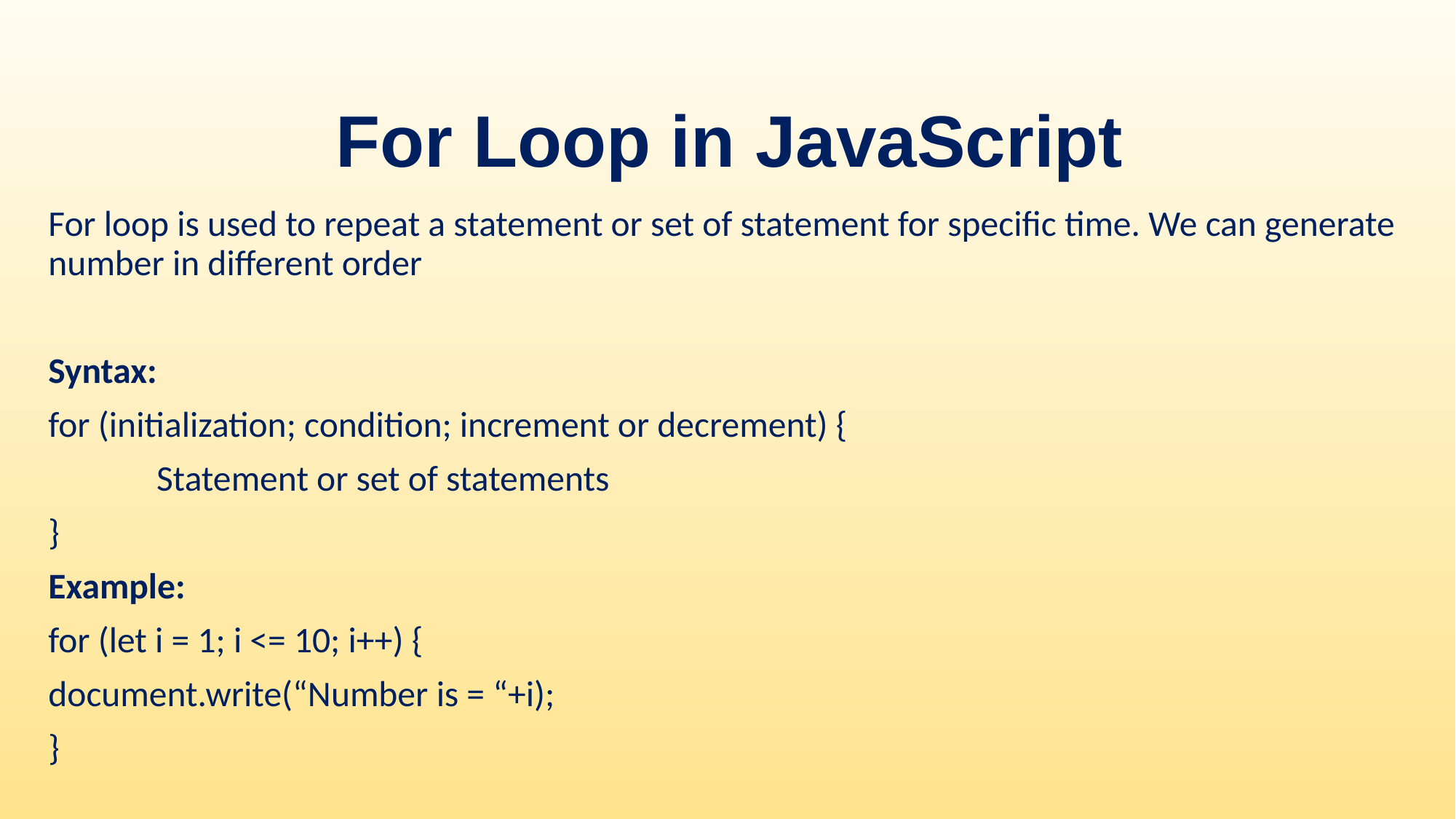

# For Loop in JavaScript
For loop is used to repeat a statement or set of statement for specific time. We can generate number in different order

Syntax:
for (initialization; condition; increment or decrement) {
	Statement or set of statements
}
Example:
for (let i = 1; i <= 10; i++) {
document.write(“Number is = “+i);
}